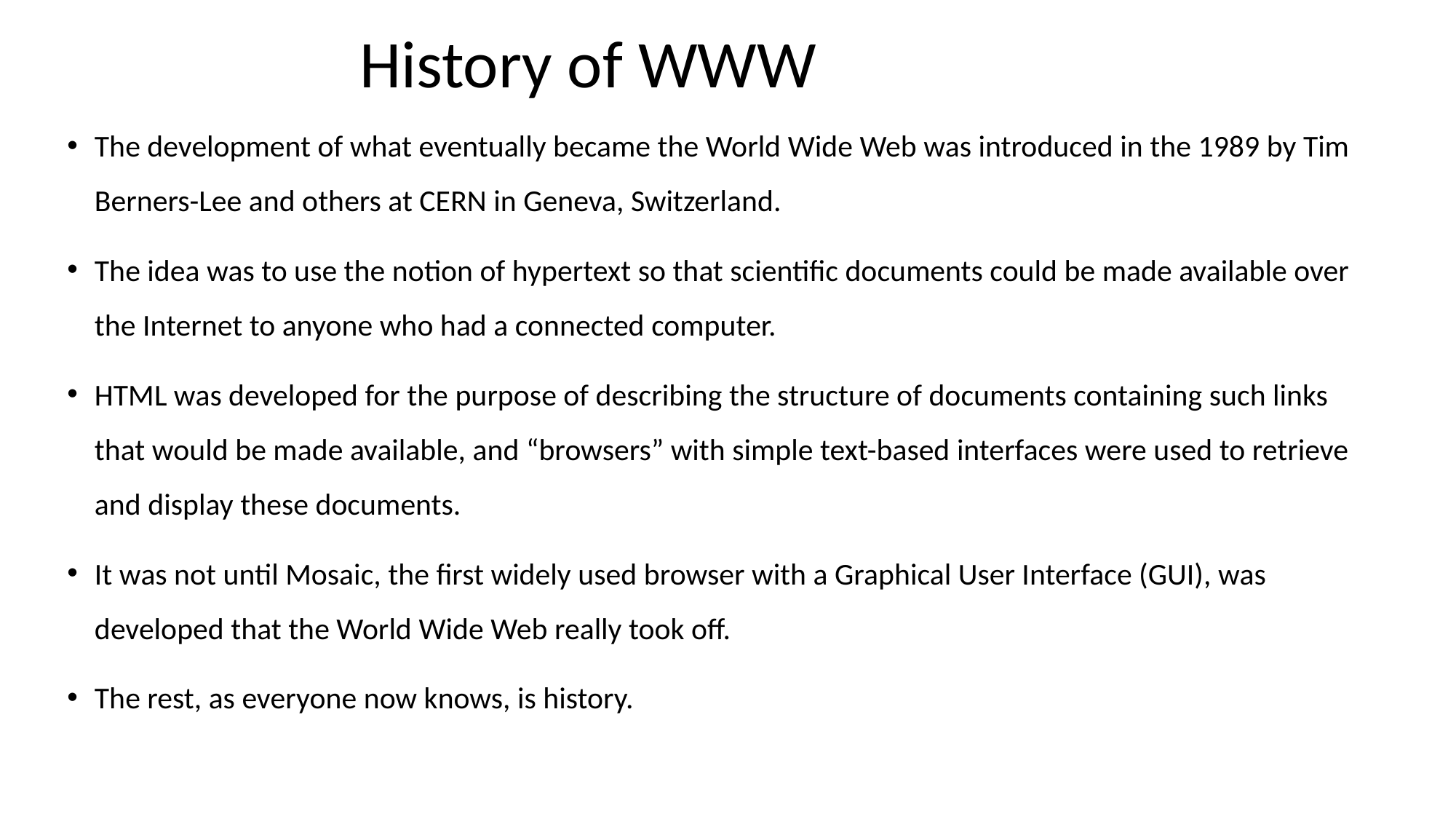

# History of WWW
The development of what eventually became the World Wide Web was introduced in the 1989 by Tim Berners-Lee and others at CERN in Geneva, Switzerland.
The idea was to use the notion of hypertext so that scientific documents could be made available over the Internet to anyone who had a connected computer.
HTML was developed for the purpose of describing the structure of documents containing such links that would be made available, and “browsers” with simple text-based interfaces were used to retrieve and display these documents.
It was not until Mosaic, the first widely used browser with a Graphical User Interface (GUI), was developed that the World Wide Web really took off.
The rest, as everyone now knows, is history.